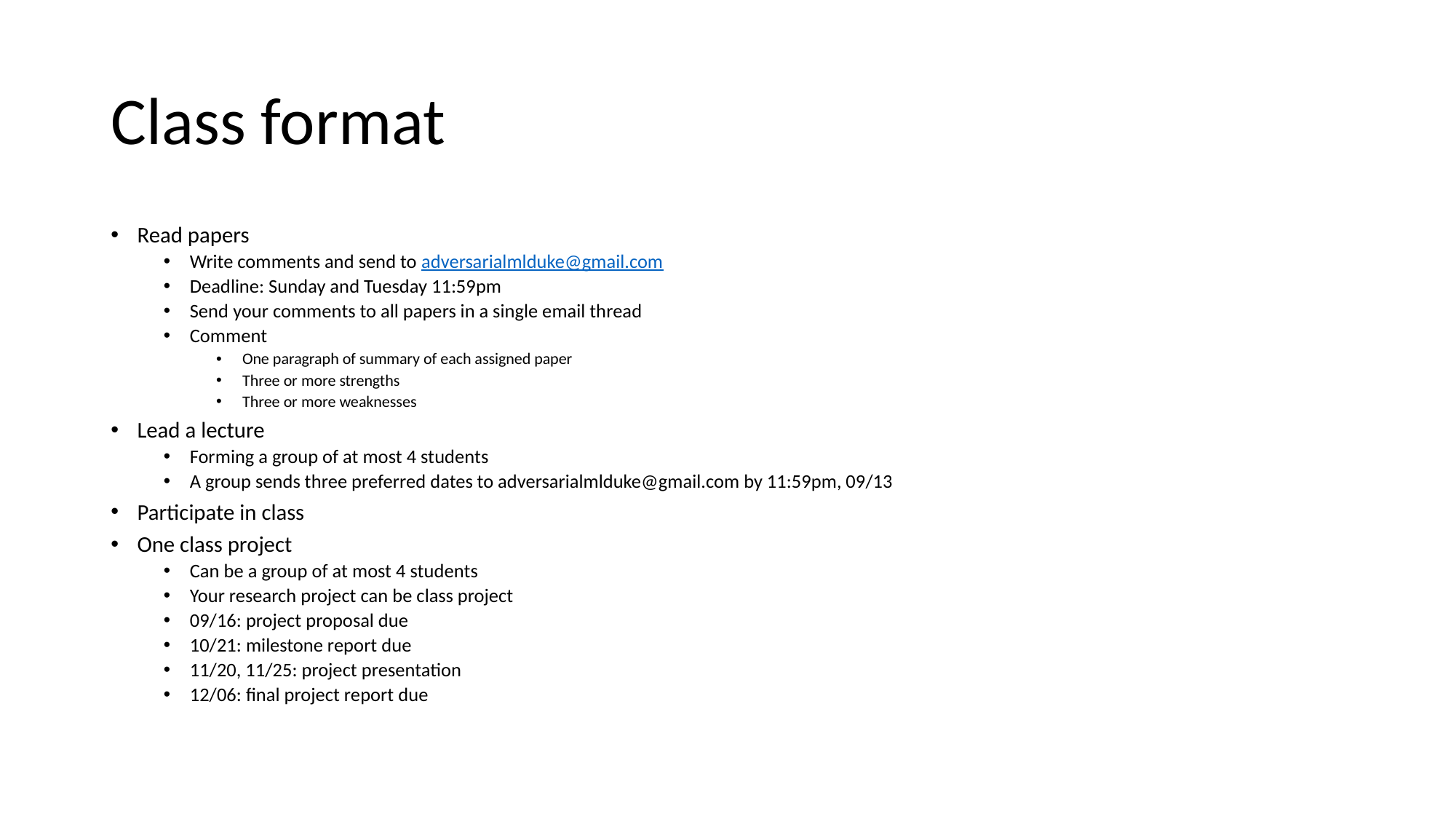

# Class format
Read papers
Write comments and send to adversarialmlduke@gmail.com
Deadline: Sunday and Tuesday 11:59pm
Send your comments to all papers in a single email thread
Comment
One paragraph of summary of each assigned paper
Three or more strengths
Three or more weaknesses
Lead a lecture
Forming a group of at most 4 students
A group sends three preferred dates to adversarialmlduke@gmail.com by 11:59pm, 09/13
Participate in class
One class project
Can be a group of at most 4 students
Your research project can be class project
09/16: project proposal due
10/21: milestone report due
11/20, 11/25: project presentation
12/06: final project report due